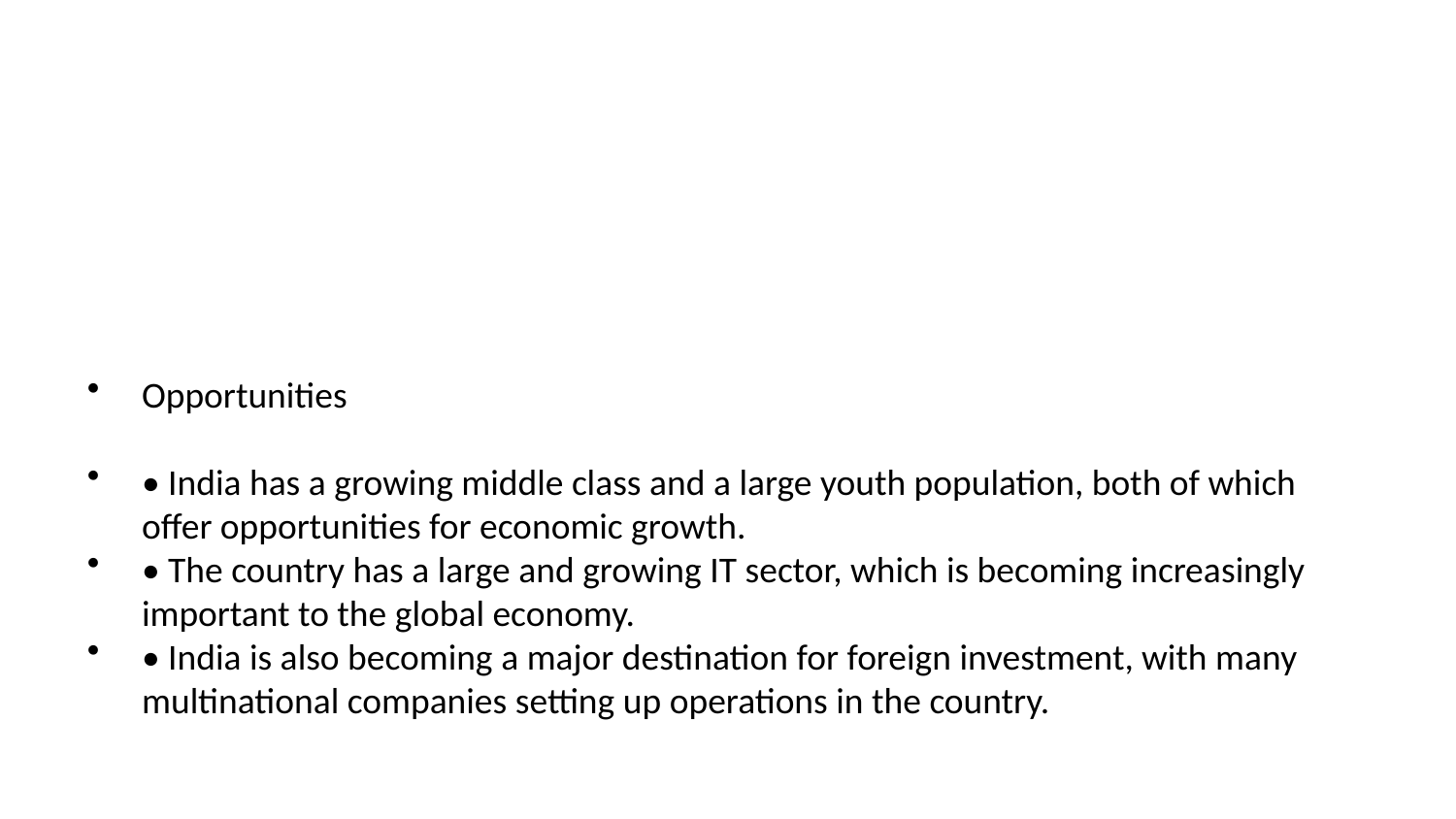

Opportunities

• India has a growing middle class and a large youth population, both of which offer opportunities for economic growth.
• The country has a large and growing IT sector, which is becoming increasingly important to the global economy.
• India is also becoming a major destination for foreign investment, with many multinational companies setting up operations in the country.